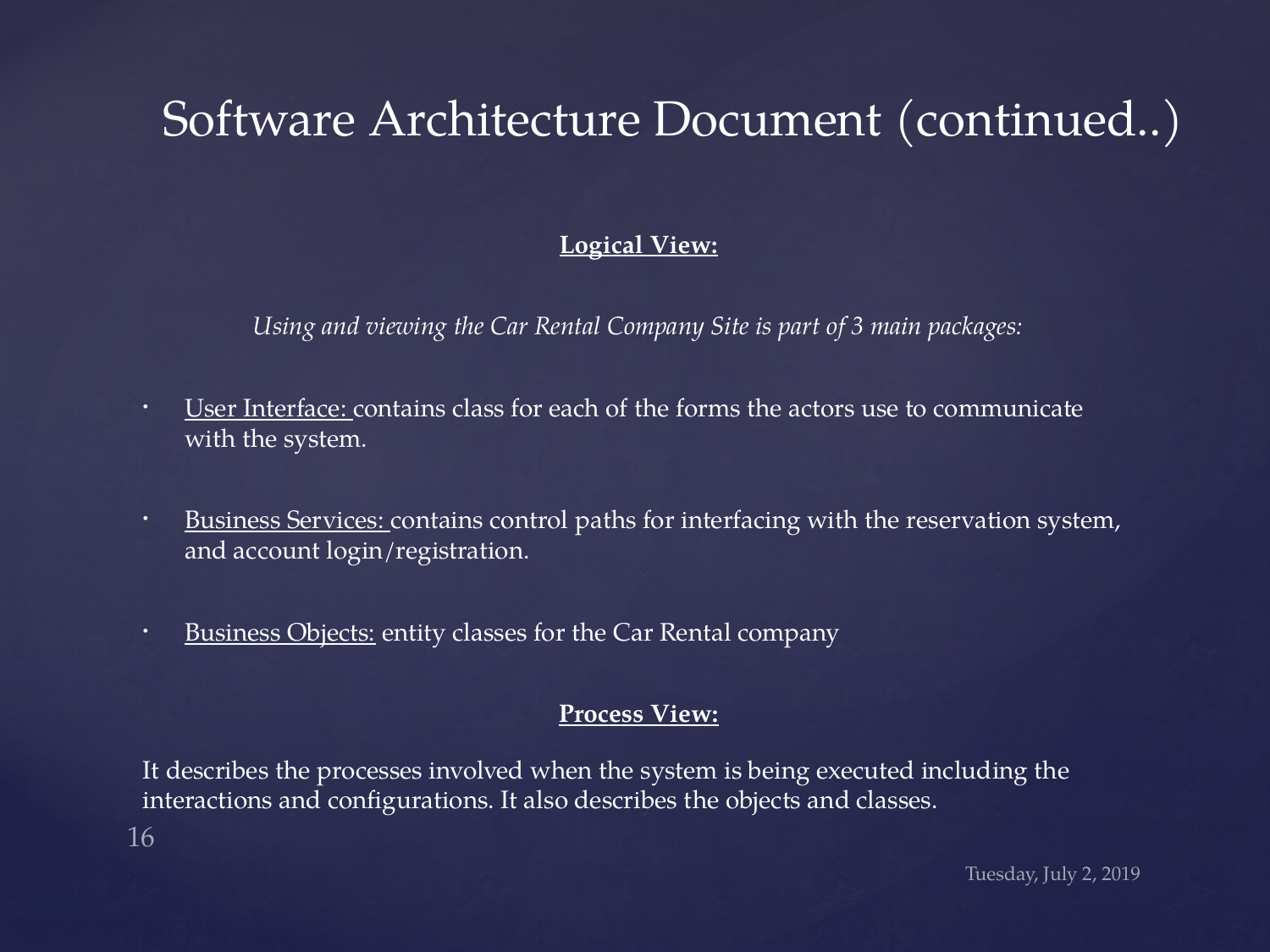

# Software Architecture Document (continued..)
Logical View:

Using and viewing the Car Rental Company Site is part of 3 main packages:

User Interface: contains class for each of the forms the actors use to communicate with the system.

Business Services: contains control paths for interfacing with the reservation system, and account login/registration.

Business Objects: entity classes for the Car Rental company

Process View:

It describes the processes involved when the system is being executed including the interactions and configurations. It also describes the objects and classes.

16

Tuesday, July 2, 2019